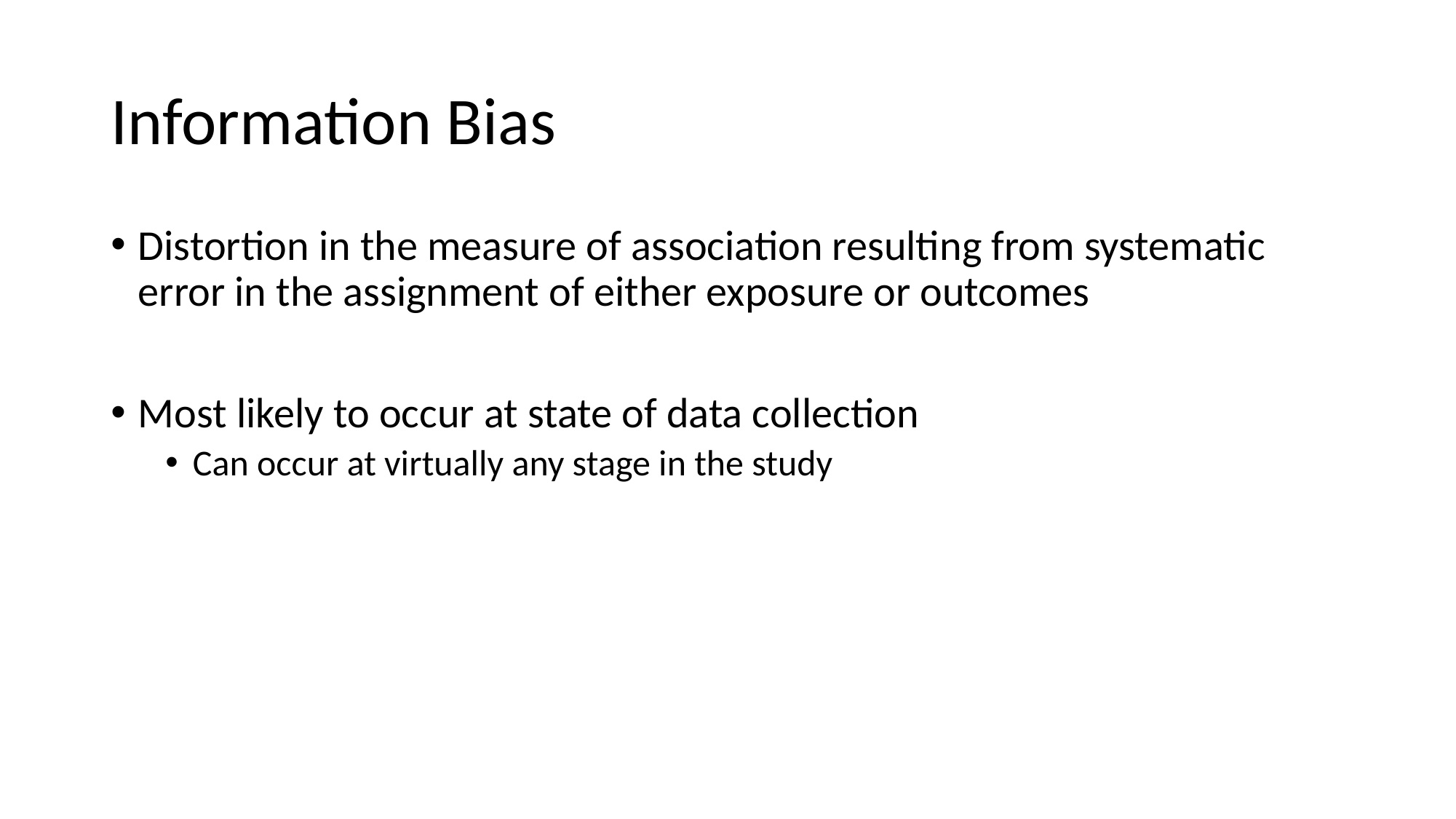

# Information Bias
Distortion in the measure of association resulting from systematic error in the assignment of either exposure or outcomes

Most likely to occur at state of data collection
Can occur at virtually any stage in the study